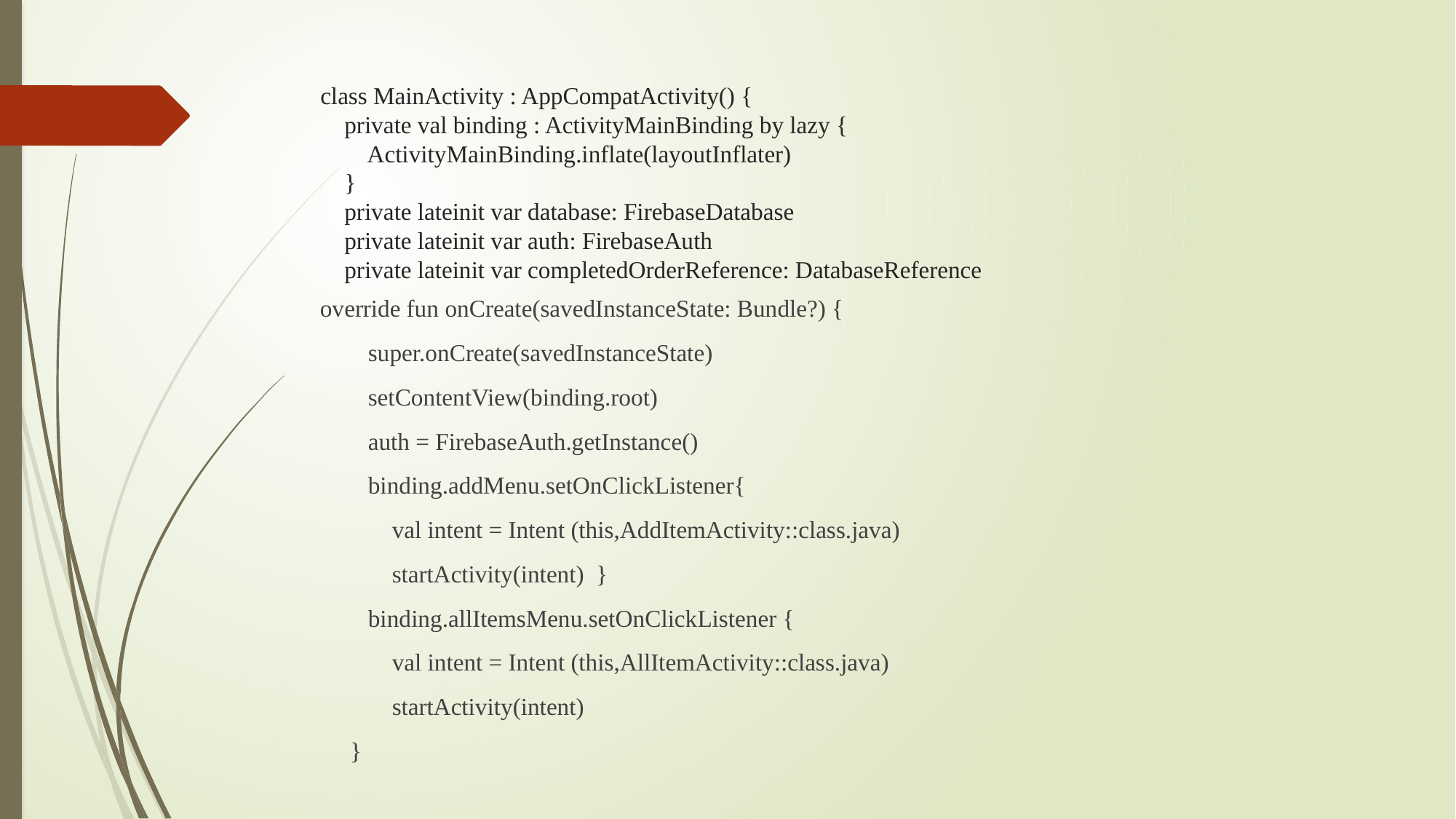

# class MainActivity : AppCompatActivity() { private val binding : ActivityMainBinding by lazy { ActivityMainBinding.inflate(layoutInflater) } private lateinit var database: FirebaseDatabase private lateinit var auth: FirebaseAuth private lateinit var completedOrderReference: DatabaseReference
override fun onCreate(savedInstanceState: Bundle?) {
        super.onCreate(savedInstanceState)
        setContentView(binding.root)
        auth = FirebaseAuth.getInstance()
        binding.addMenu.setOnClickListener{
            val intent = Intent (this,AddItemActivity::class.java)
            startActivity(intent)  }
        binding.allItemsMenu.setOnClickListener {
            val intent = Intent (this,AllItemActivity::class.java)
            startActivity(intent)
     }